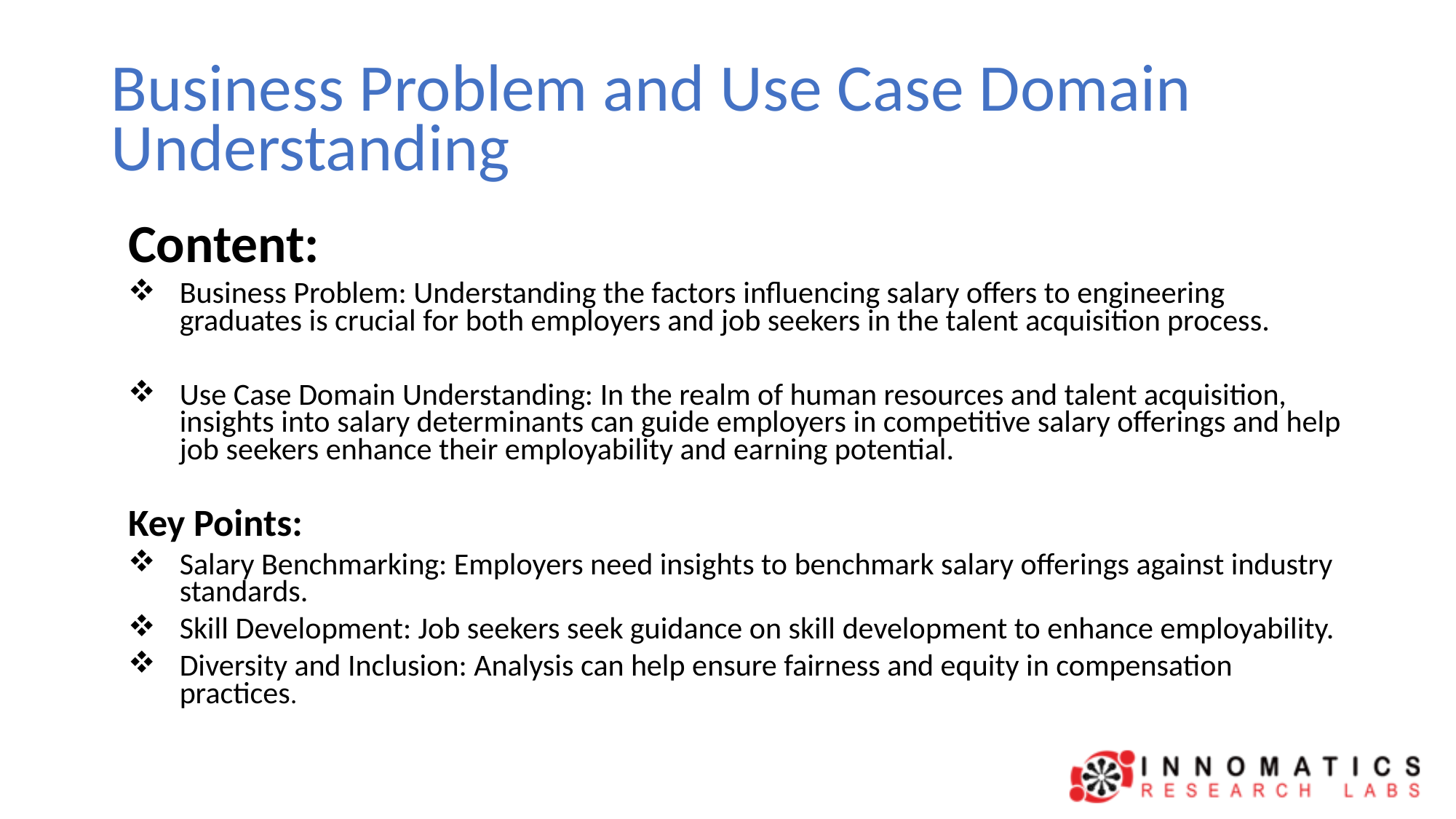

# Business Problem and Use Case Domain Understanding
Content:
Business Problem: Understanding the factors influencing salary offers to engineering graduates is crucial for both employers and job seekers in the talent acquisition process.

Use Case Domain Understanding: In the realm of human resources and talent acquisition, insights into salary determinants can guide employers in competitive salary offerings and help job seekers enhance their employability and earning potential.

Key Points:
Salary Benchmarking: Employers need insights to benchmark salary offerings against industry standards.
Skill Development: Job seekers seek guidance on skill development to enhance employability.
Diversity and Inclusion: Analysis can help ensure fairness and equity in compensation practices.